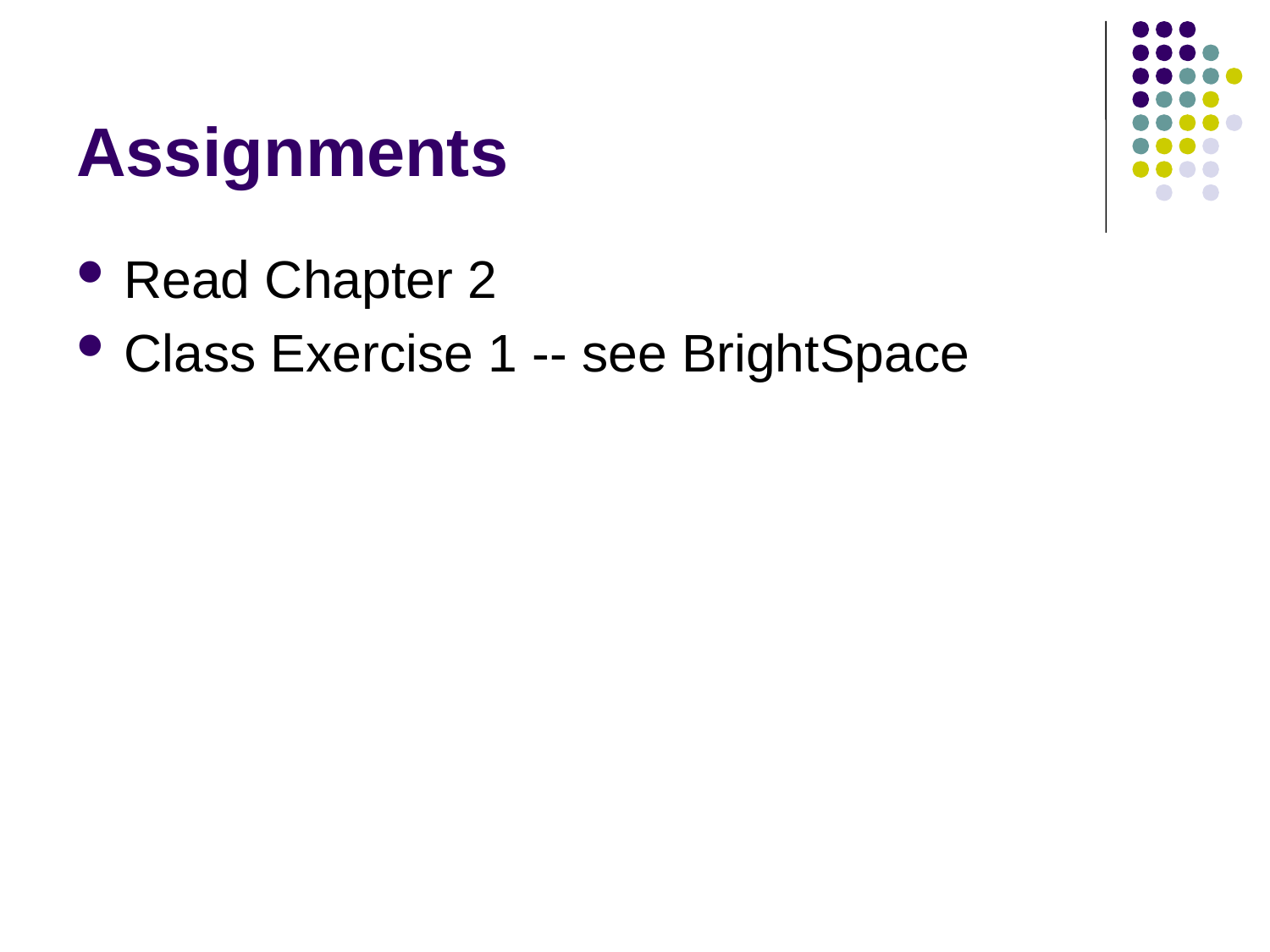

# Assignments
Read Chapter 2
Class Exercise 1 -- see BrightSpace